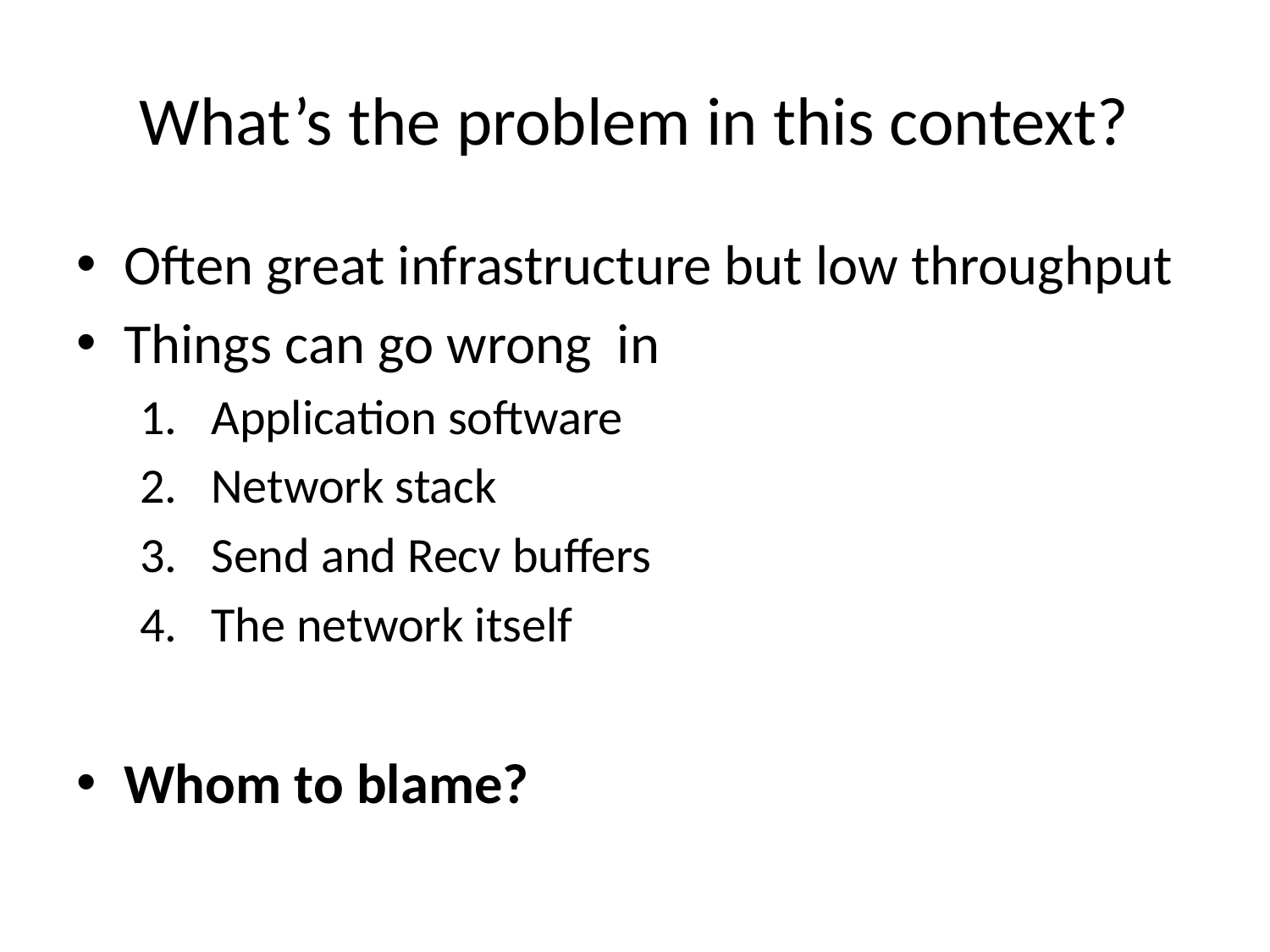

# What’s the problem in this context?
Often great infrastructure but low throughput
Things can go wrong  in
Application software
Network stack
Send and Recv buffers
The network itself

Whom to blame?